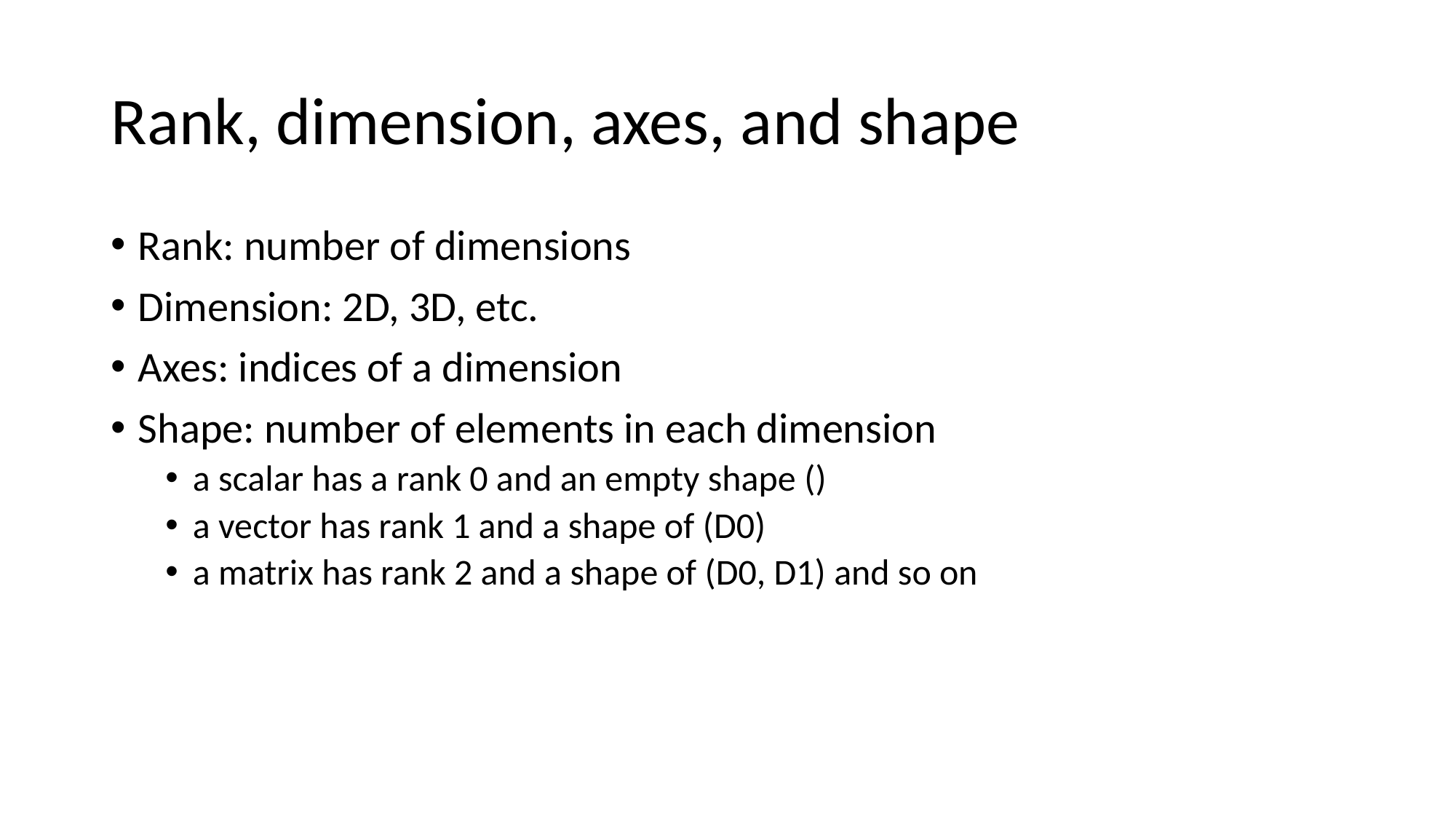

# Rank, dimension, axes, and shape
Rank: number of dimensions
Dimension: 2D, 3D, etc.
Axes: indices of a dimension
Shape: number of elements in each dimension
a scalar has a rank 0 and an empty shape ()
a vector has rank 1 and a shape of (D0)
a matrix has rank 2 and a shape of (D0, D1) and so on